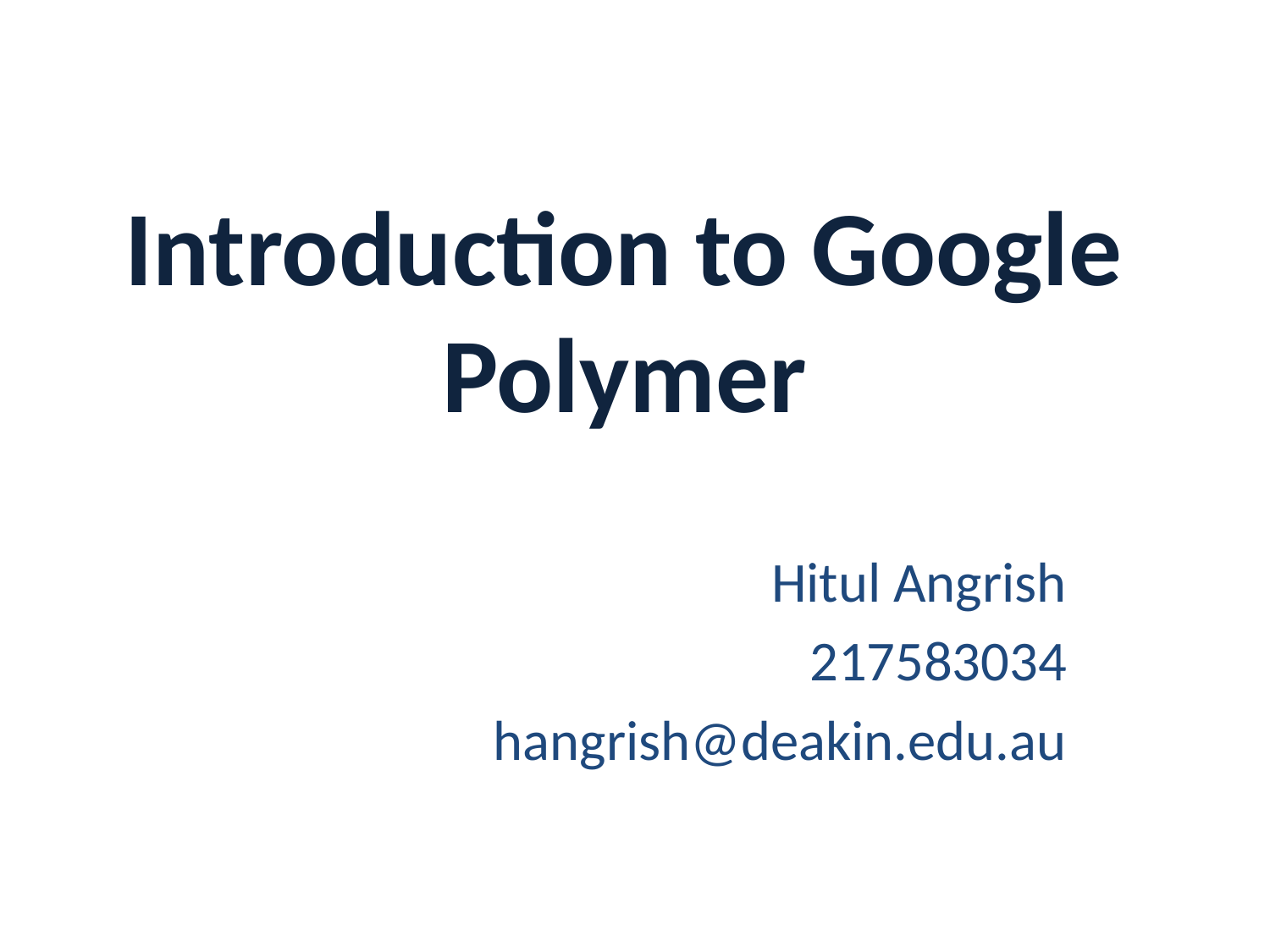

# Introduction to Google Polymer
Hitul Angrish
217583034
hangrish@deakin.edu.au